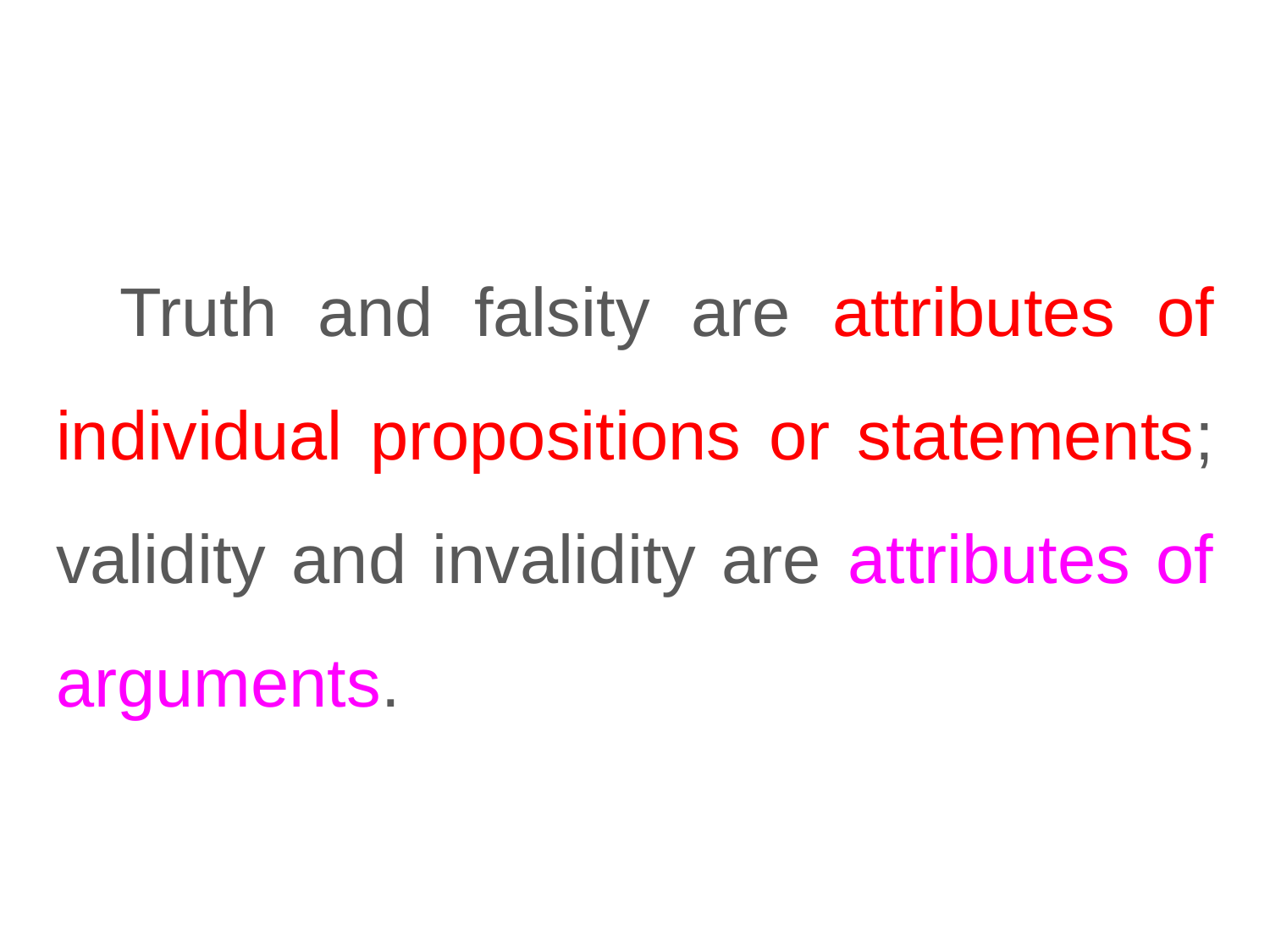

#
Truth and falsity are attributes of individual propositions or statements; validity and invalidity are attributes of arguments.